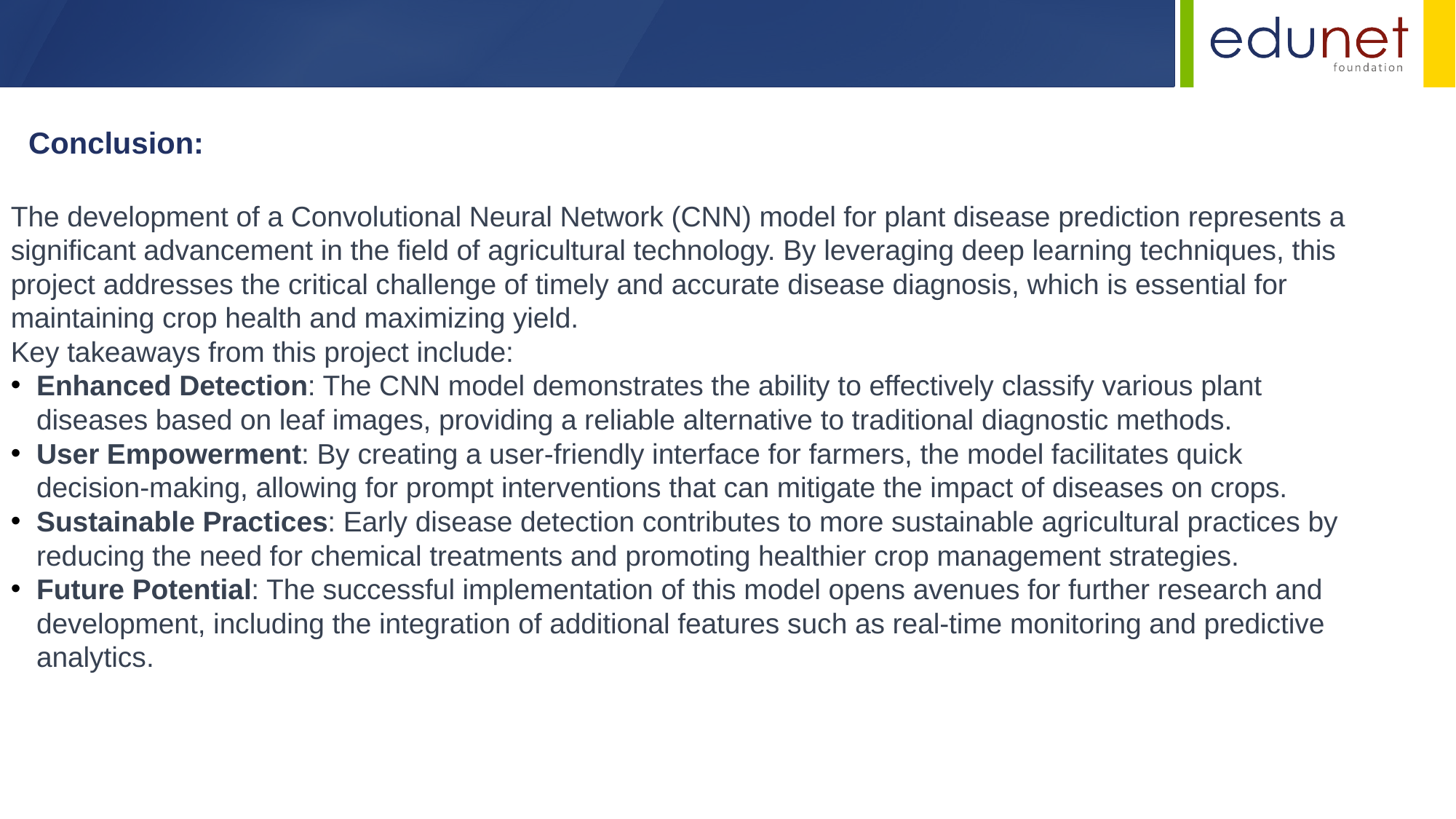

Conclusion:
The development of a Convolutional Neural Network (CNN) model for plant disease prediction represents a significant advancement in the field of agricultural technology. By leveraging deep learning techniques, this project addresses the critical challenge of timely and accurate disease diagnosis, which is essential for maintaining crop health and maximizing yield.
Key takeaways from this project include:
Enhanced Detection: The CNN model demonstrates the ability to effectively classify various plant diseases based on leaf images, providing a reliable alternative to traditional diagnostic methods.
User Empowerment: By creating a user-friendly interface for farmers, the model facilitates quick decision-making, allowing for prompt interventions that can mitigate the impact of diseases on crops.
Sustainable Practices: Early disease detection contributes to more sustainable agricultural practices by reducing the need for chemical treatments and promoting healthier crop management strategies.
Future Potential: The successful implementation of this model opens avenues for further research and development, including the integration of additional features such as real-time monitoring and predictive analytics.